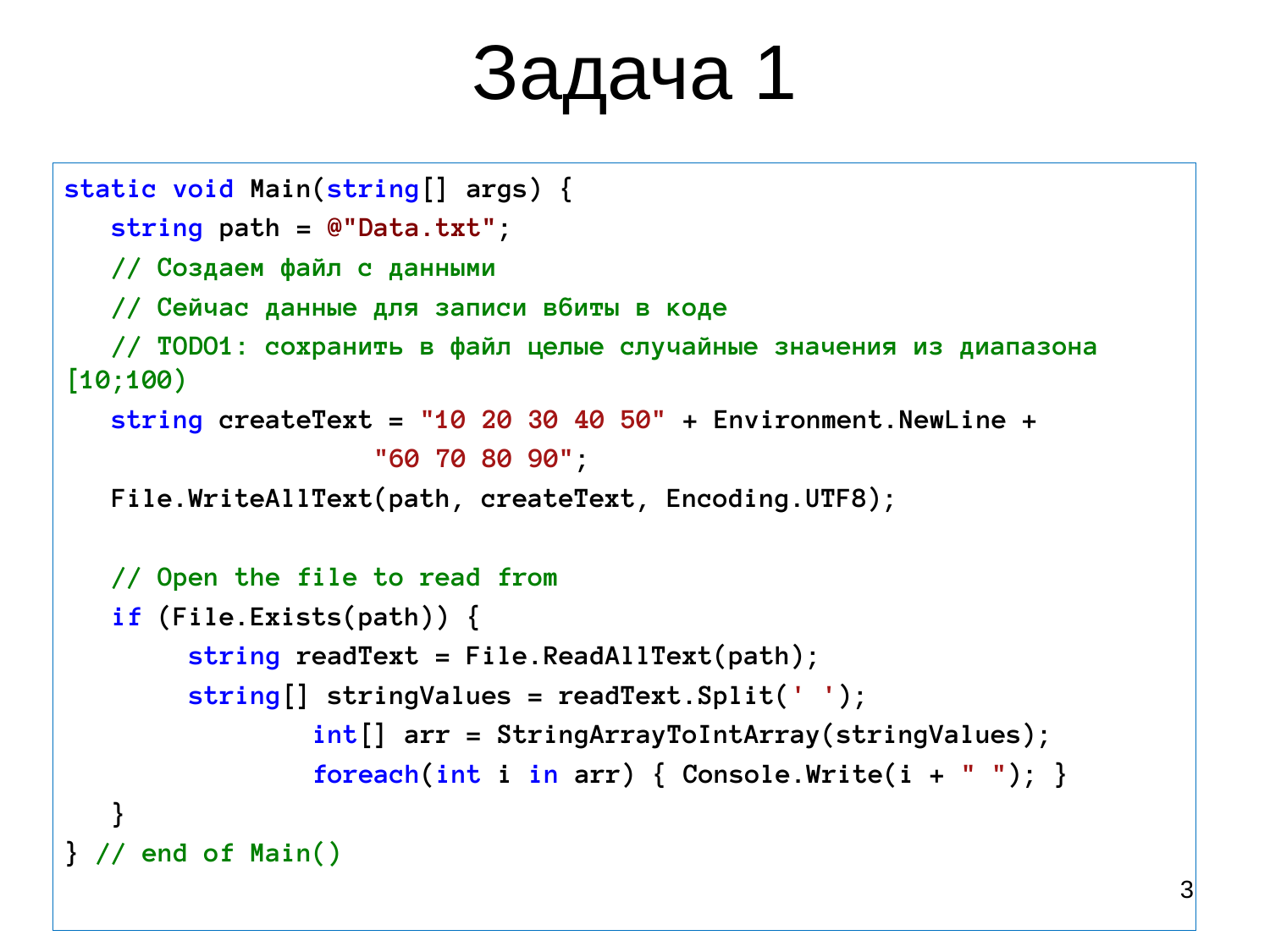

# Задача 1
static void Main(string[] args) {
   string path = @"Data.txt";
   // Создаем файл с данными
   // Сейчас данные для записи вбиты в коде
   // TODO1: сохранить в файл целые случайные значения из диапазона [10;100)
   string createText = "10 20 30 40 50" + Environment.NewLine +
                    "60 70 80 90";
   File.WriteAllText(path, createText, Encoding.UTF8);

   // Open the file to read from
   if (File.Exists(path)) {
        string readText = File.ReadAllText(path);
        string[] stringValues = readText.Split(' ');
                int[] arr = StringArrayToIntArray(stringValues);
                foreach(int i in arr) { Console.Write(i + " "); }
   }
} // end of Main()
3